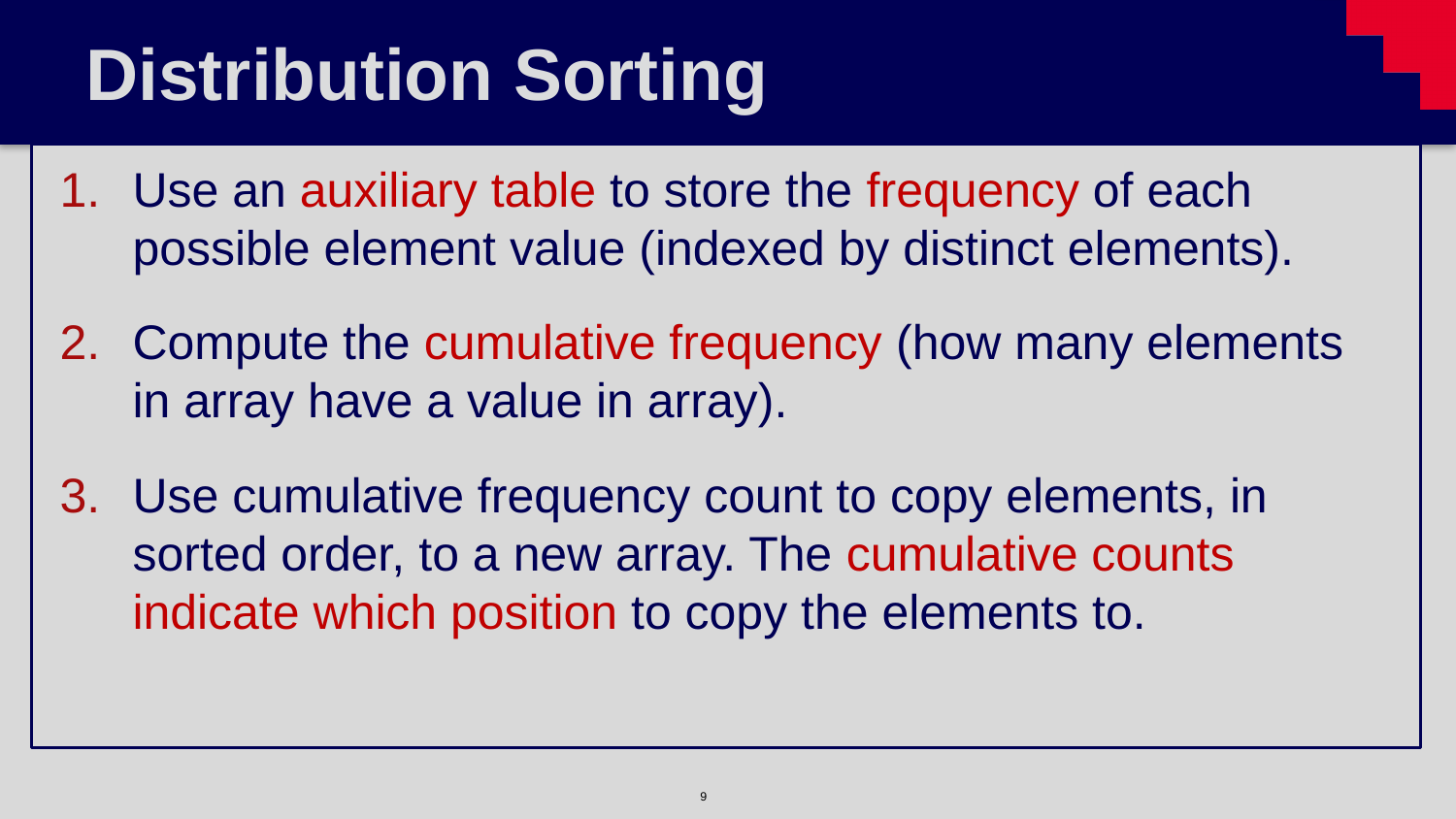

# Distribution Sorting
Use an auxiliary table to store the frequency of each possible element value (indexed by distinct elements).
Compute the cumulative frequency (how many elements in array have a value in array).
Use cumulative frequency count to copy elements, in sorted order, to a new array. The cumulative counts indicate which position to copy the elements to.